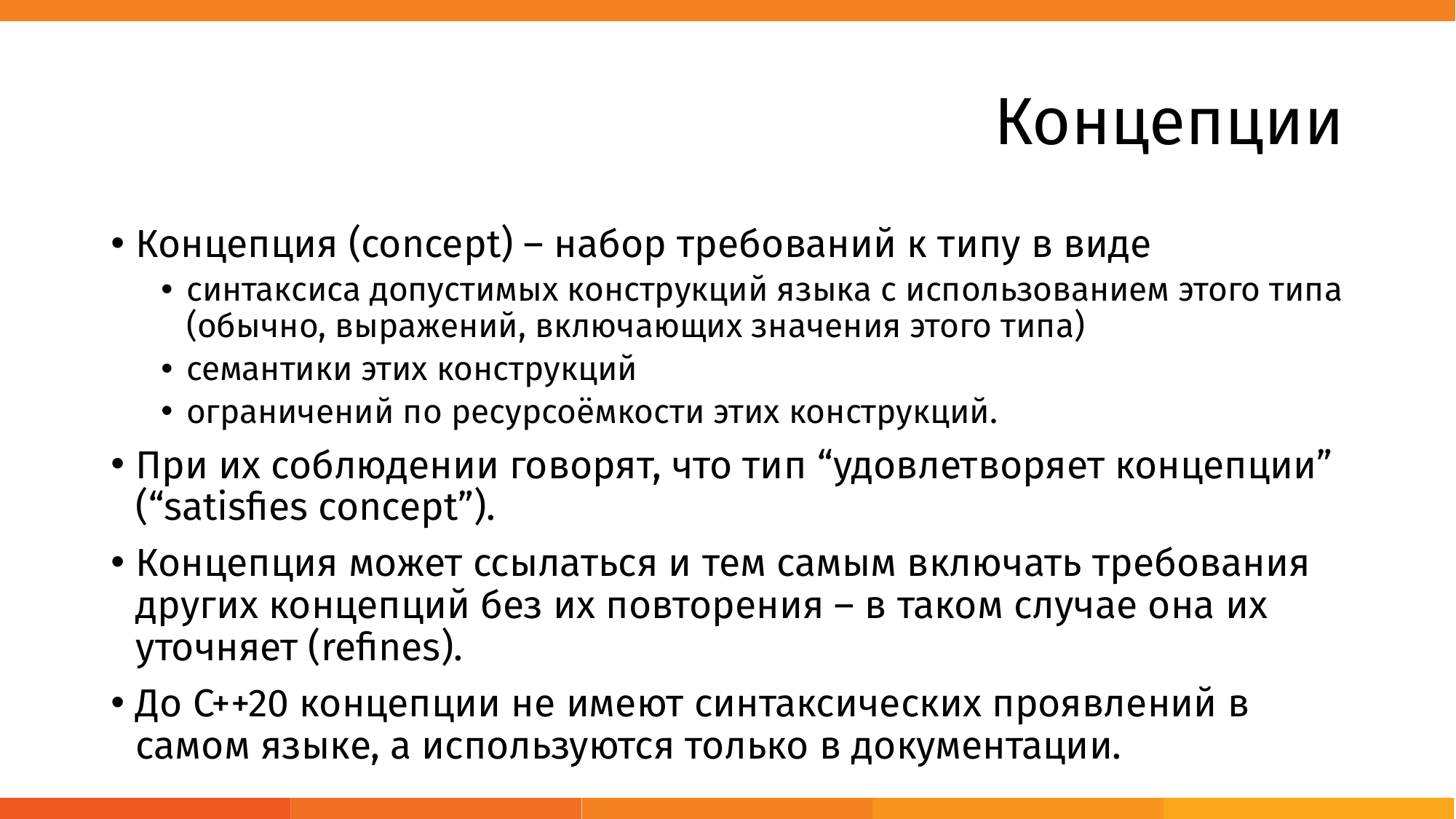

# Концепции
Концепция (concept) – набор требований к типу в виде
синтаксиса допустимых конструкций языка с использованием этого типа (обычно, выражений, включающих значения этого типа)
семантики этих конструкций
ограничений по ресурсоёмкости этих конструкций.
При их соблюдении говорят, что тип “удовлетворяет концепции” (“satisfies concept”).
Концепция может ссылаться и тем самым включать требования других концепций без их повторения – в таком случае она их уточняет (refines).
До C++20 концепции не имеют синтаксических проявлений в самом языке, а используются только в документации.